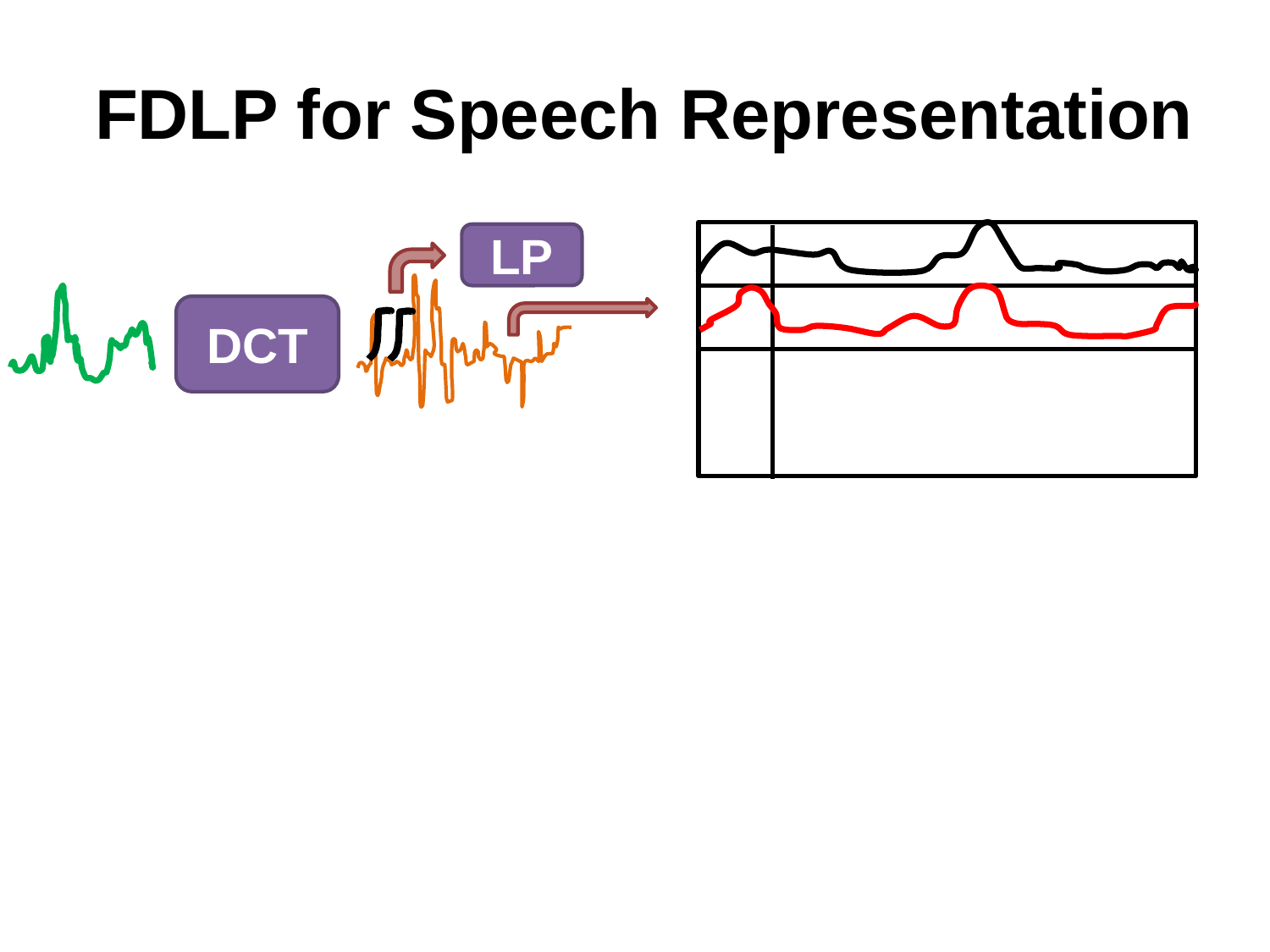

# FDLP for Speech Representation

LP

DCT